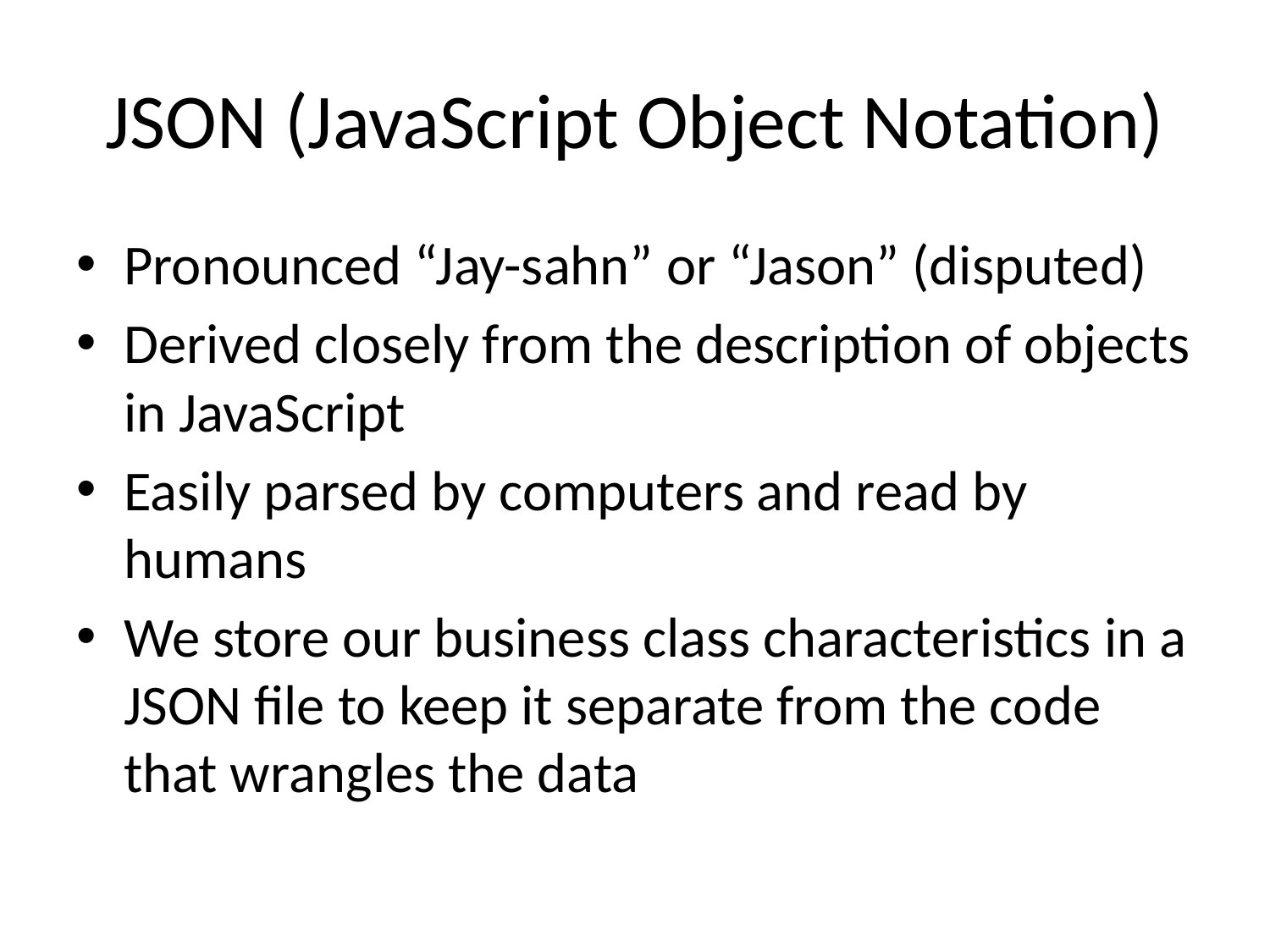

# JSON (JavaScript Object Notation)
Pronounced “Jay-sahn” or “Jason” (disputed)
Derived closely from the description of objects in JavaScript
Easily parsed by computers and read by humans
We store our business class characteristics in a JSON file to keep it separate from the code that wrangles the data